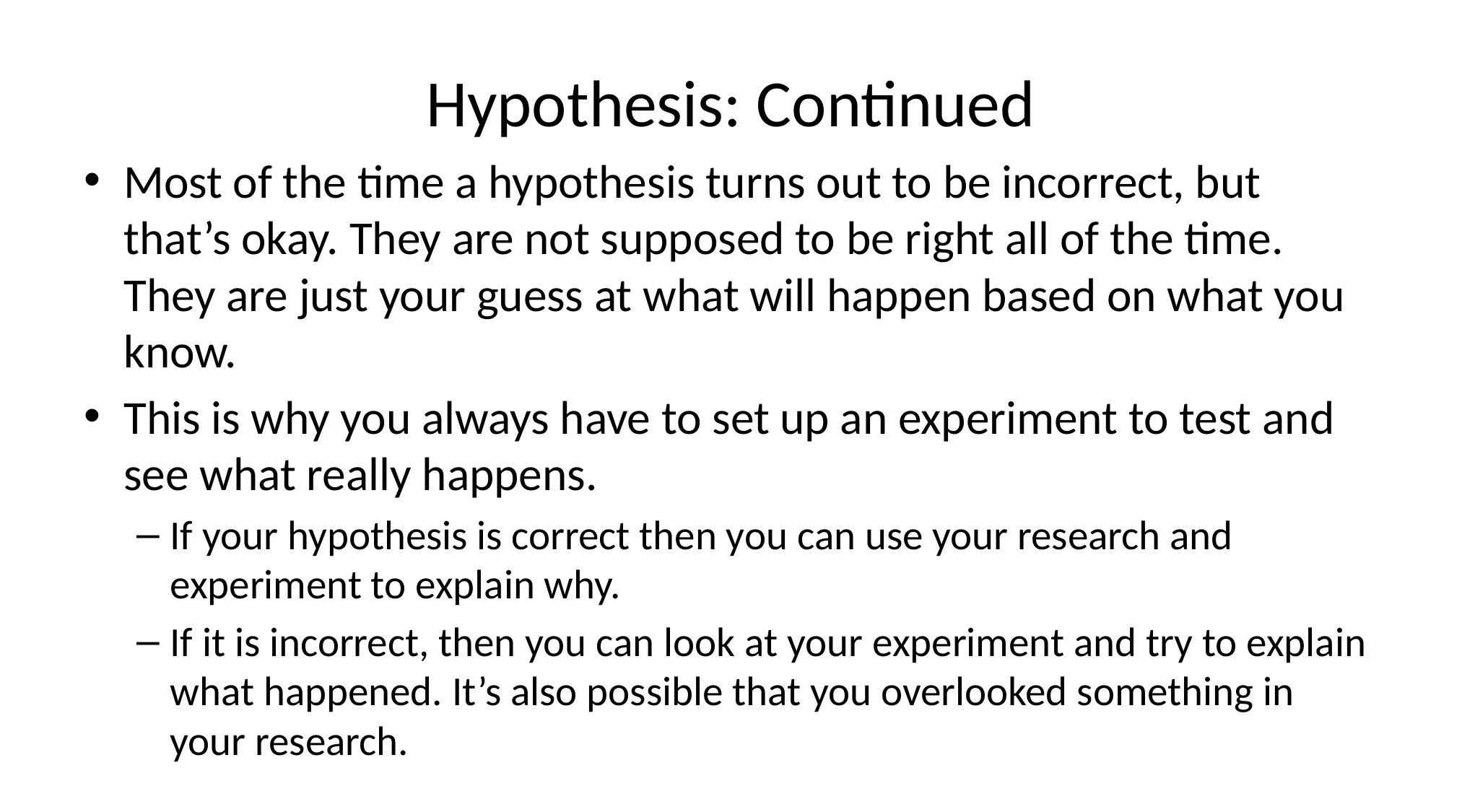

# Hypothesis: Continued
Most of the time a hypothesis turns out to be incorrect, but that’s okay. They are not supposed to be right all of the time. They are just your guess at what will happen based on what you know.
This is why you always have to set up an experiment to test and see what really happens.
If your hypothesis is correct then you can use your research and experiment to explain why.
If it is incorrect, then you can look at your experiment and try to explain what happened. It’s also possible that you overlooked something in your research.